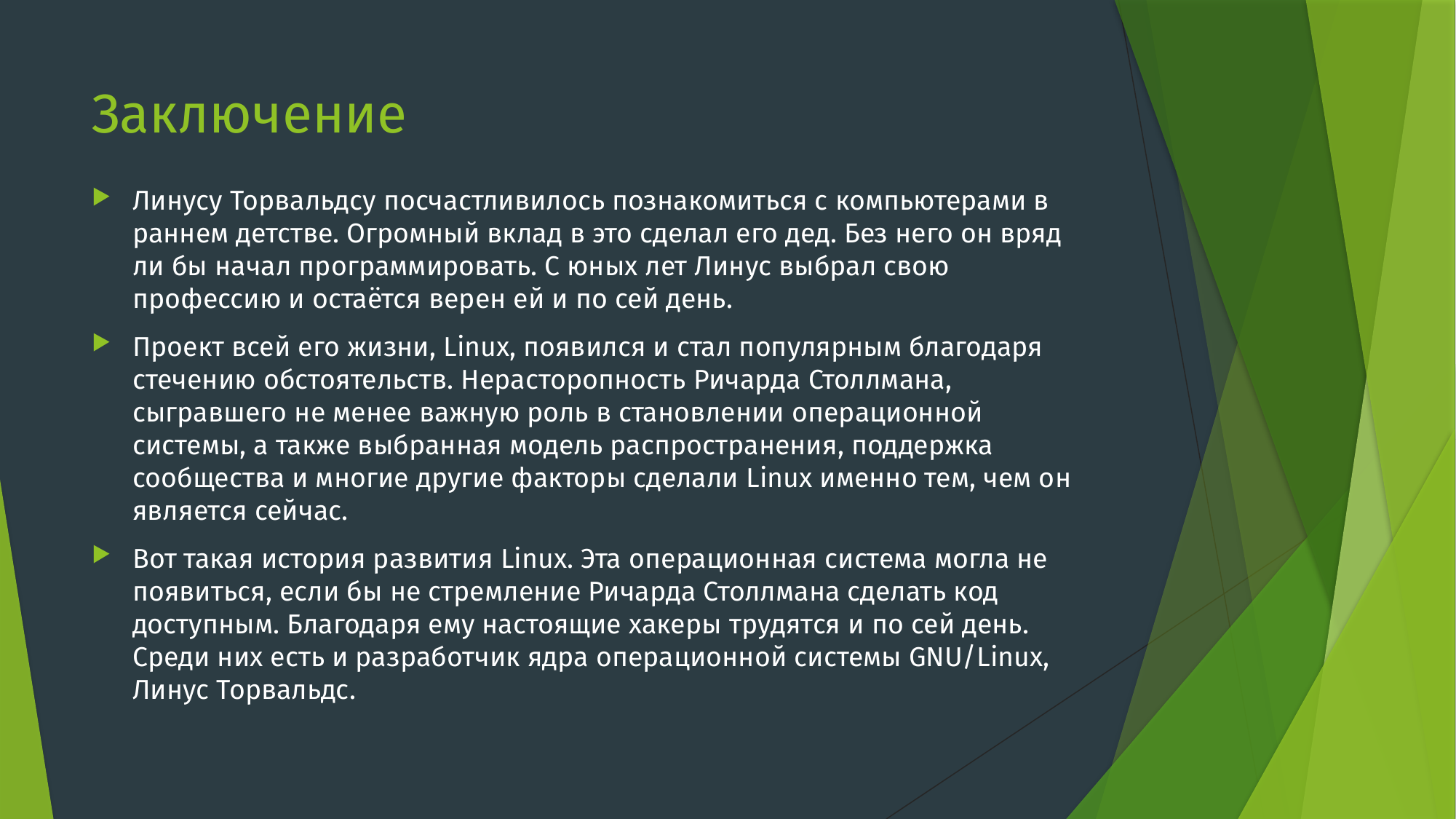

# Заключение
Линусу Торвальдсу посчастливилось познакомиться с компьютерами в раннем детстве. Огромный вклад в это сделал его дед. Без него он вряд ли бы начал программировать. С юных лет Линус выбрал свою профессию и остаётся верен ей и по сей день.
Проект всей его жизни, Linux, появился и стал популярным благодаря стечению обстоятельств. Нерасторопность Ричарда Столлмана, сыгравшего не менее важную роль в становлении операционной системы, а также выбранная модель распространения, поддержка сообщества и многие другие факторы сделали Linux именно тем, чем он является сейчас.
Вот такая история развития Linux. Эта операционная система могла не появиться, если бы не стремление Ричарда Столлмана сделать код доступным. Благодаря ему настоящие хакеры трудятся и по сей день. Среди них есть и разработчик ядра операционной системы GNU/Linux, Линус Торвальдс.